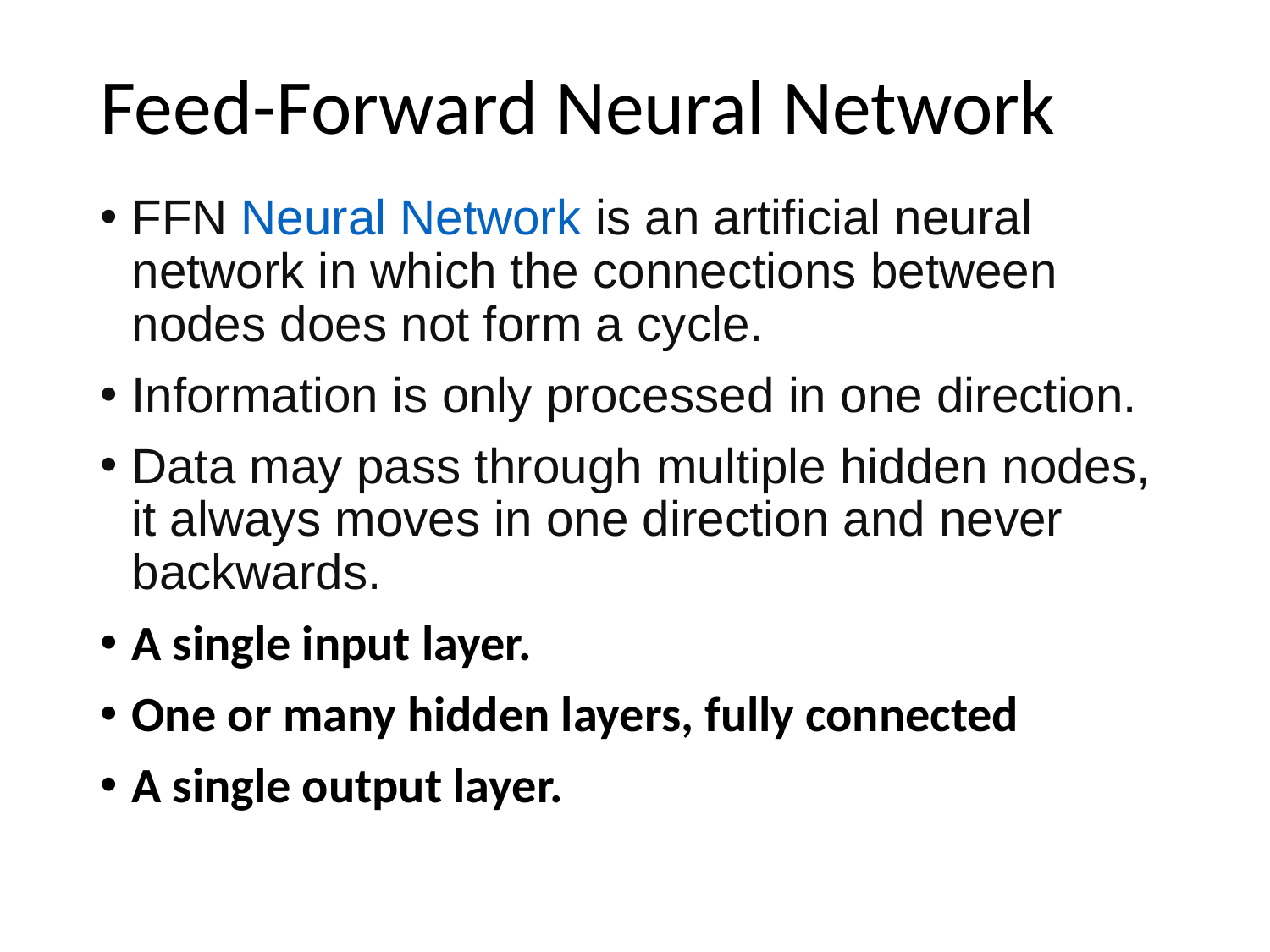

# Feed-Forward Neural Network
FFN Neural Network is an artificial neural network in which the connections between nodes does not form a cycle.
Information is only processed in one direction.
Data may pass through multiple hidden nodes, it always moves in one direction and never backwards.
A single input layer.
One or many hidden layers, fully connected
A single output layer.